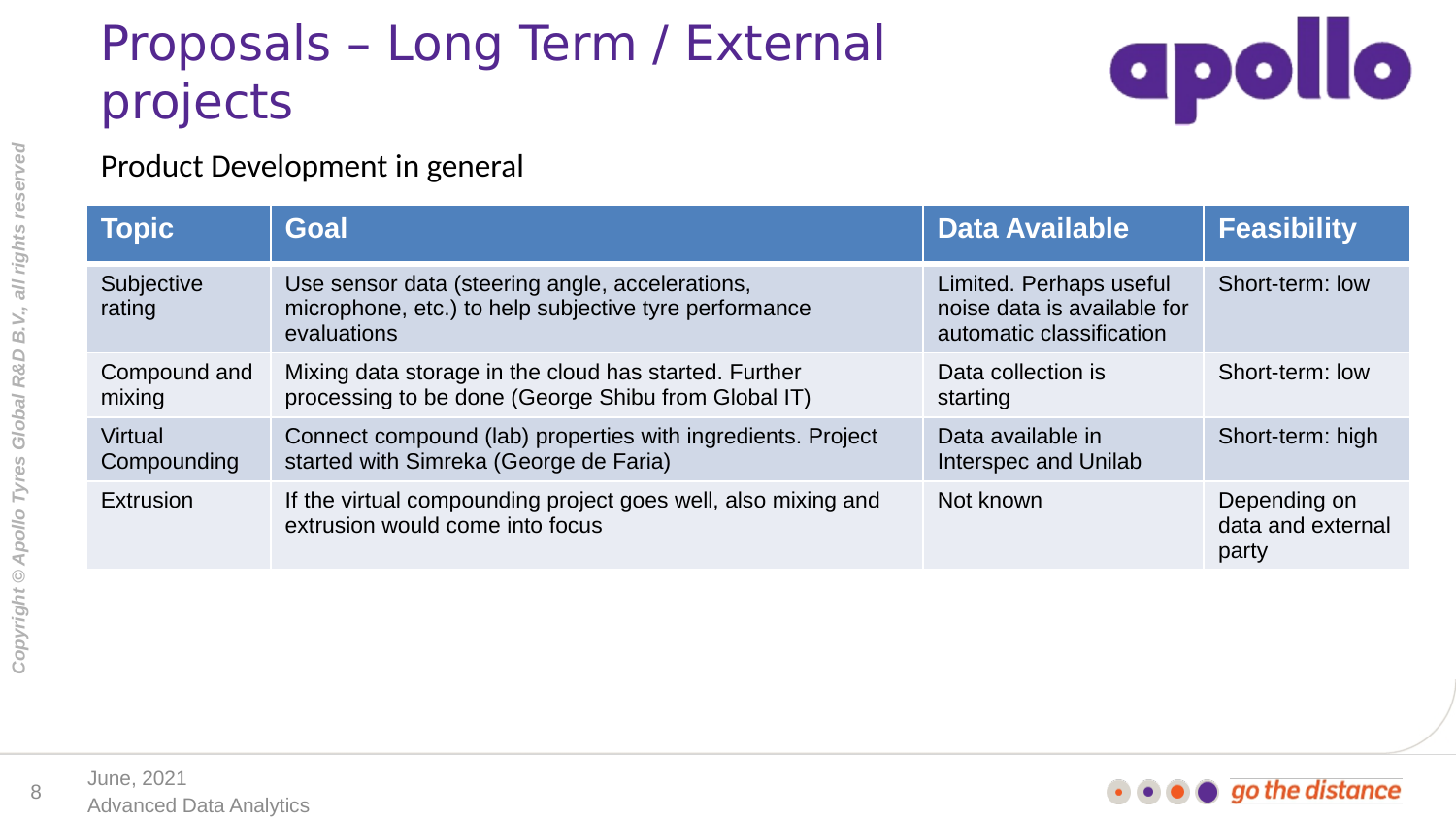

# Proposals – Long Term / External projects
Product Development in general
| Topic | Goal | Data Available | Feasibility |
| --- | --- | --- | --- |
| Subjective rating | Use sensor data (steering angle, accelerations, microphone, etc.) to help subjective tyre performance evaluations | Limited. Perhaps useful noise data is available for automatic classification | Short-term: low |
| Compound and mixing | Mixing data storage in the cloud has started. Further processing to be done (George Shibu from Global IT) | Data collection is starting | Short-term: low |
| Virtual Compounding | Connect compound (lab) properties with ingredients. Project started with Simreka (George de Faria) | Data available in Interspec and Unilab | Short-term: high |
| Extrusion | If the virtual compounding project goes well, also mixing and extrusion would come into focus | Not known | Depending on data and external party |
June, 2021
8
Advanced Data Analytics